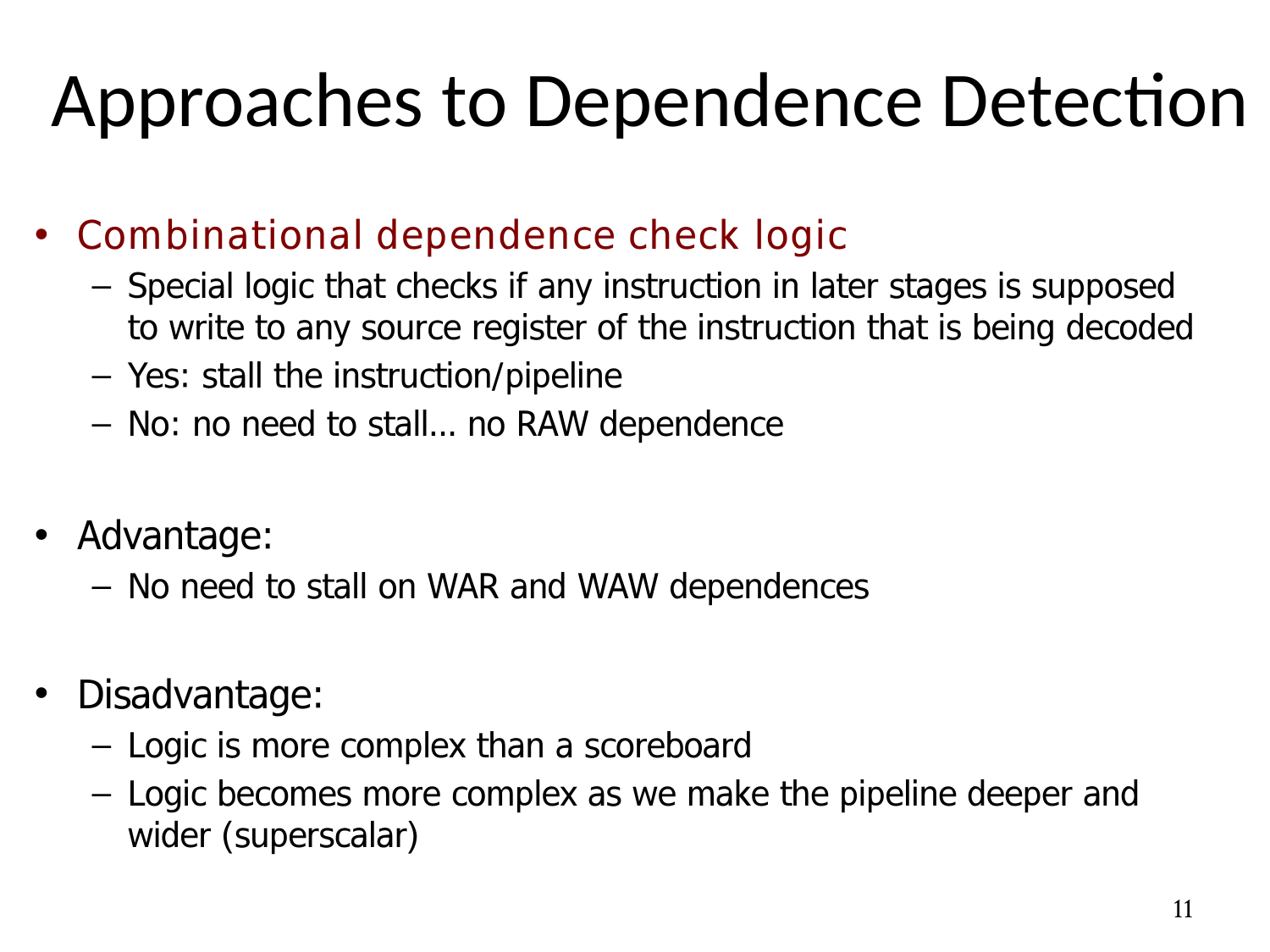

# Approaches to Dependence Detection
Combinational dependence check logic
Special logic that checks if any instruction in later stages is supposed to write to any source register of the instruction that is being decoded
Yes: stall the instruction/pipeline
No: no need to stall… no RAW dependence

Advantage:
No need to stall on WAR and WAW dependences

Disadvantage:
Logic is more complex than a scoreboard
Logic becomes more complex as we make the pipeline deeper and wider (superscalar)
11